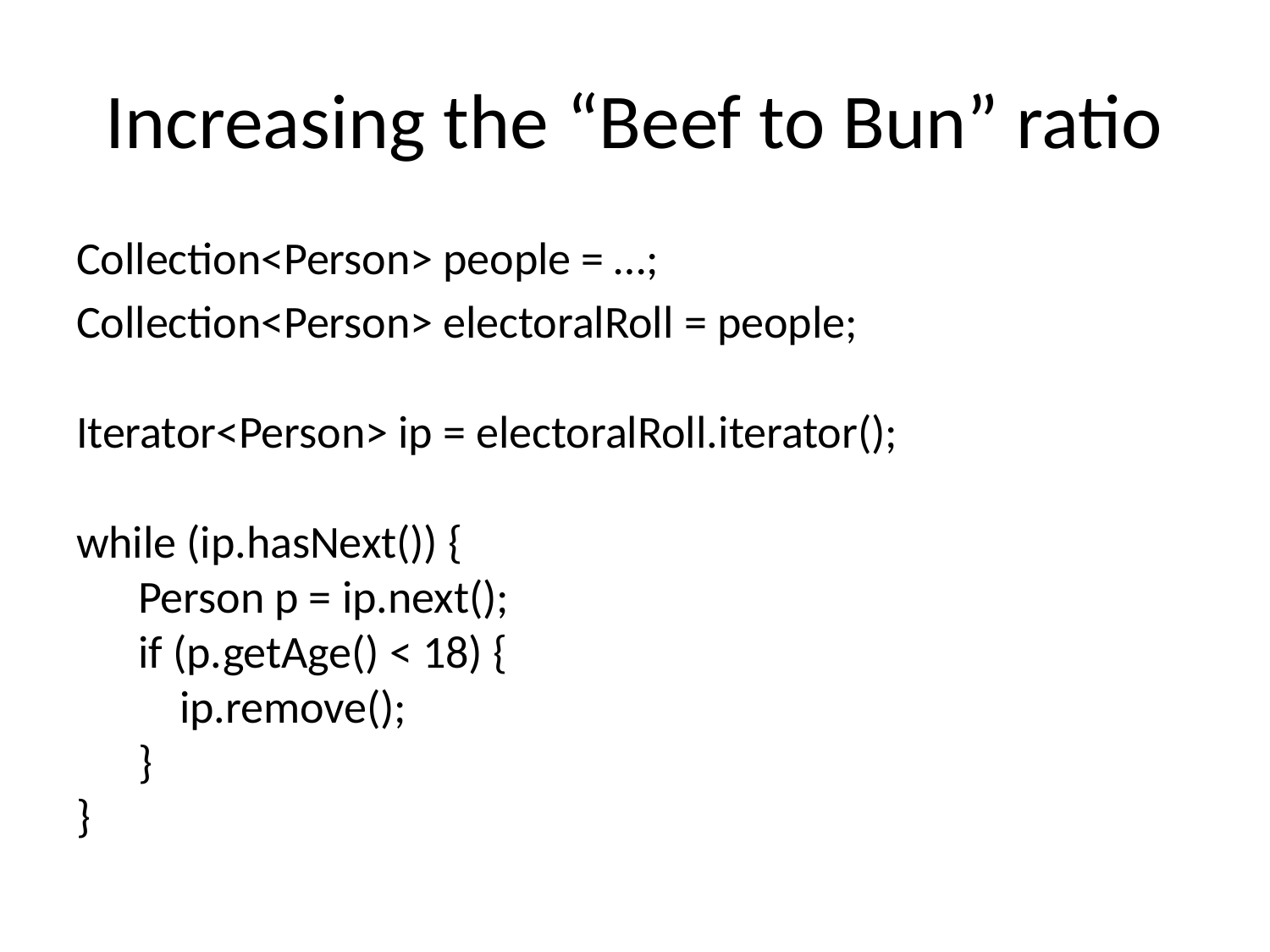

# Increasing the “Beef to Bun” ratio
Collection<Person> people = …;
Collection<Person> electoralRoll = people;
Iterator<Person> ip = electoralRoll.iterator();
while (ip.hasNext()) {
      Person p = ip.next();
      if (p.getAge() < 18) {
          ip.remove();
      }
}